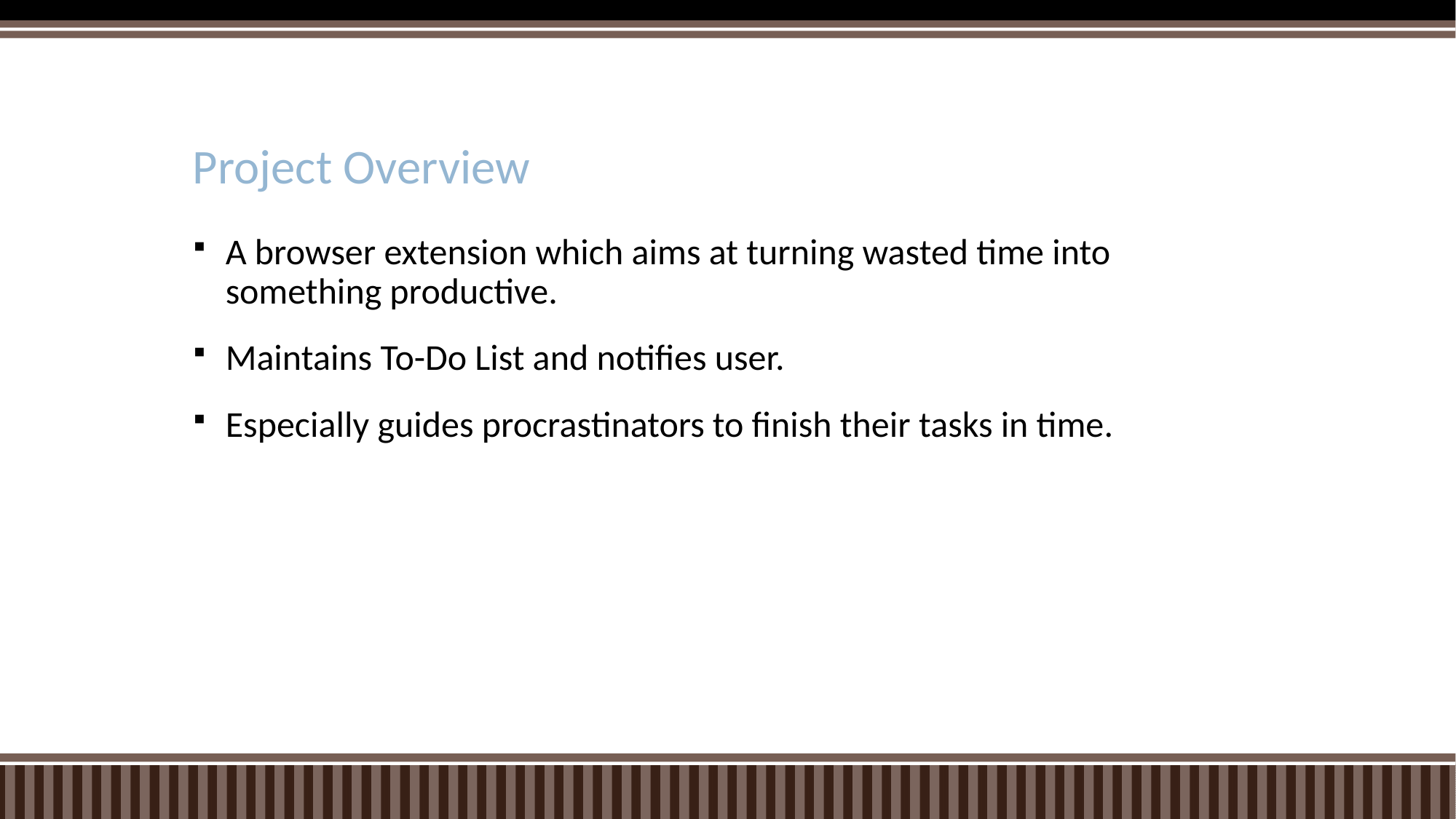

# Project Overview
A browser extension which aims at turning wasted time into something productive.
Maintains To-Do List and notifies user.
Especially guides procrastinators to finish their tasks in time.